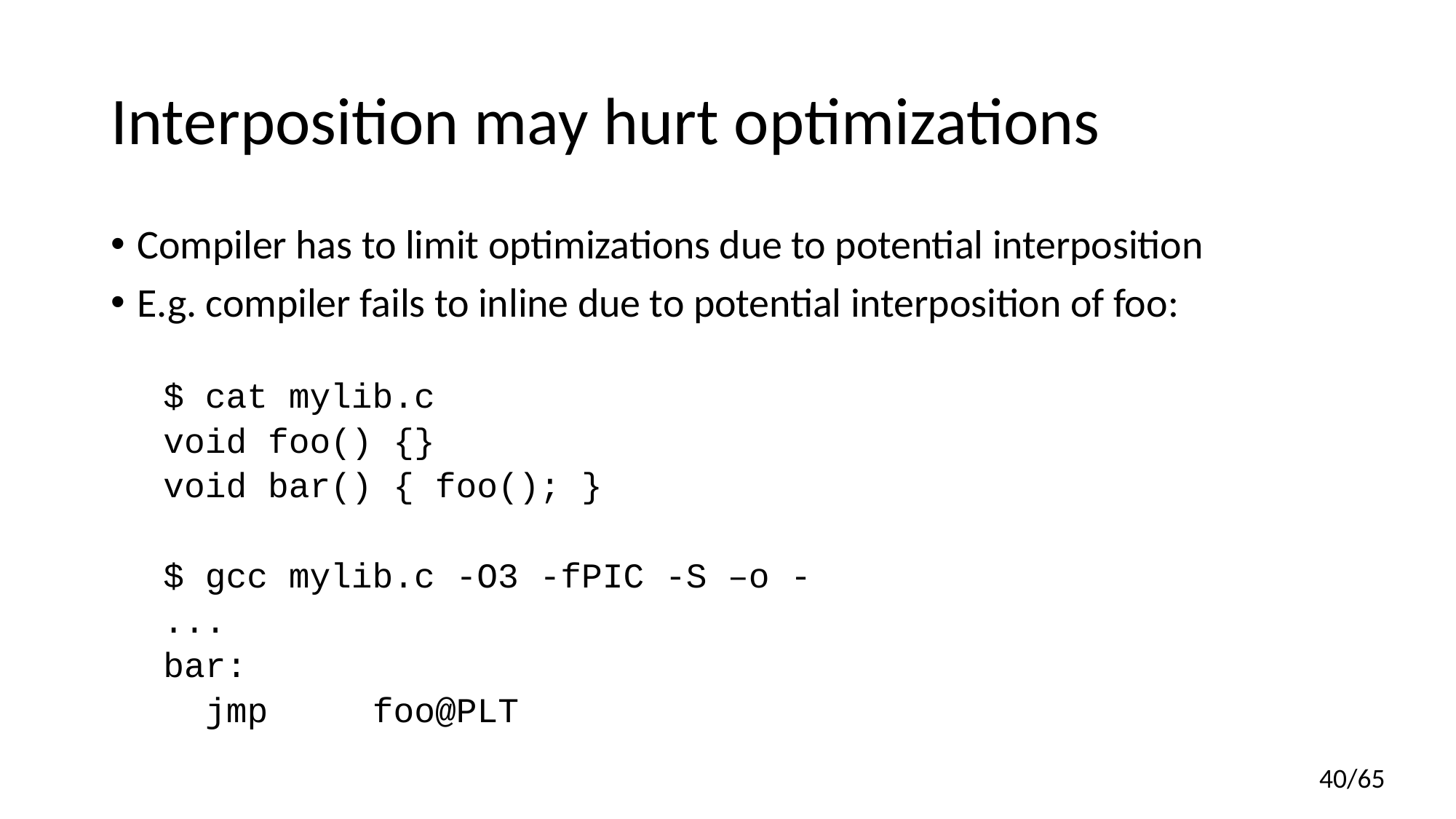

# Interposition may hurt optimizations
Compiler has to limit optimizations due to potential interposition
E.g. compiler fails to inline due to potential interposition of foo:

$ cat mylib.c
void foo() {}
void bar() { foo(); }

$ gcc mylib.c -O3 -fPIC -S –o -
...
bar:
  jmp     foo@PLT